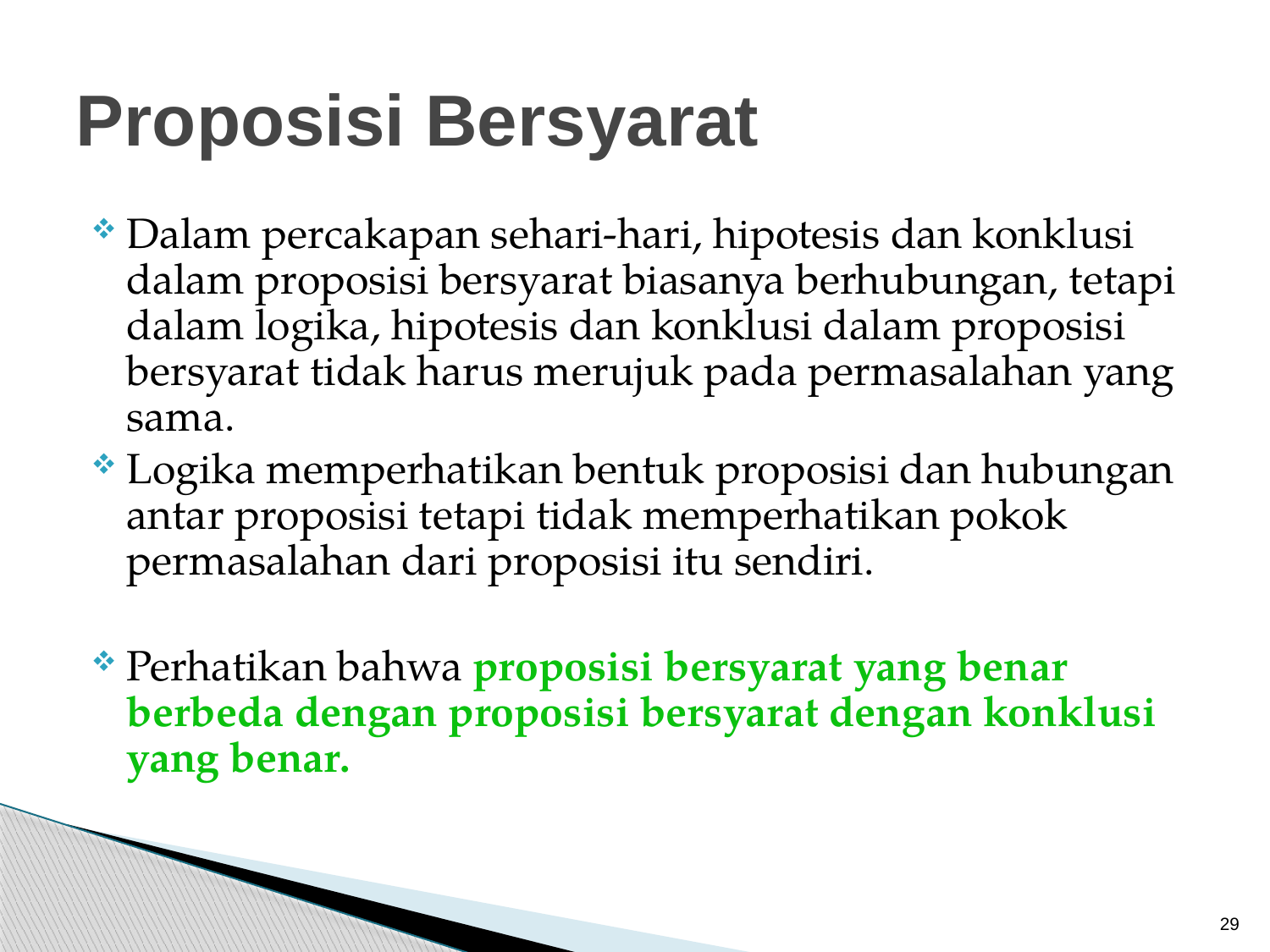

# Proposisi Bersyarat
Dalam percakapan sehari-hari, hipotesis dan konklusi dalam proposisi bersyarat biasanya berhubungan, tetapi dalam logika, hipotesis dan konklusi dalam proposisi bersyarat tidak harus merujuk pada permasalahan yang sama.
Logika memperhatikan bentuk proposisi dan hubungan antar proposisi tetapi tidak memperhatikan pokok permasalahan dari proposisi itu sendiri.

Perhatikan bahwa proposisi bersyarat yang benar berbeda dengan proposisi bersyarat dengan konklusi yang benar.
29